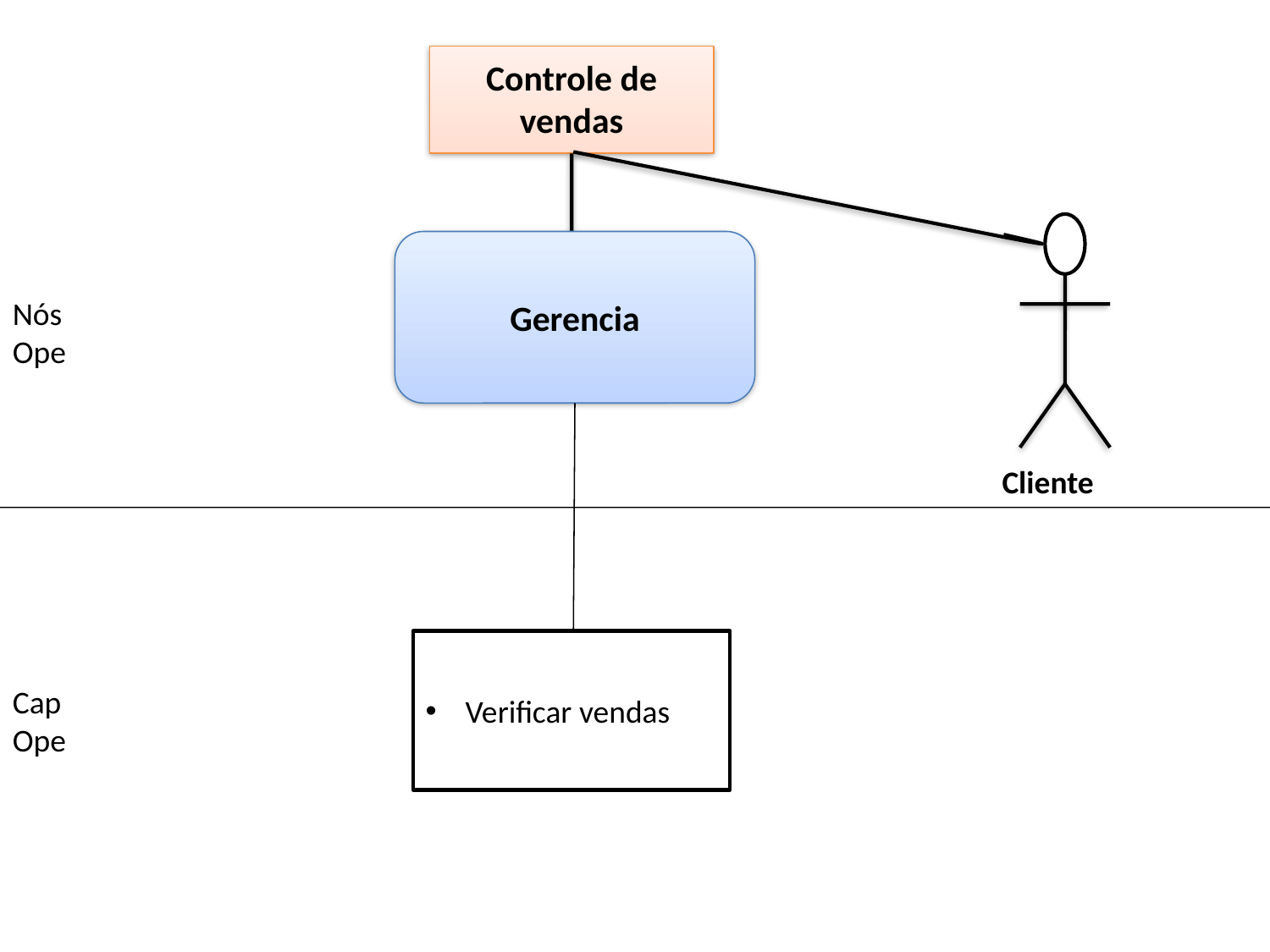

Controle de vendas

Gerencia

Nós
Ope

Cliente

Verificar vendas

Cap
Ope